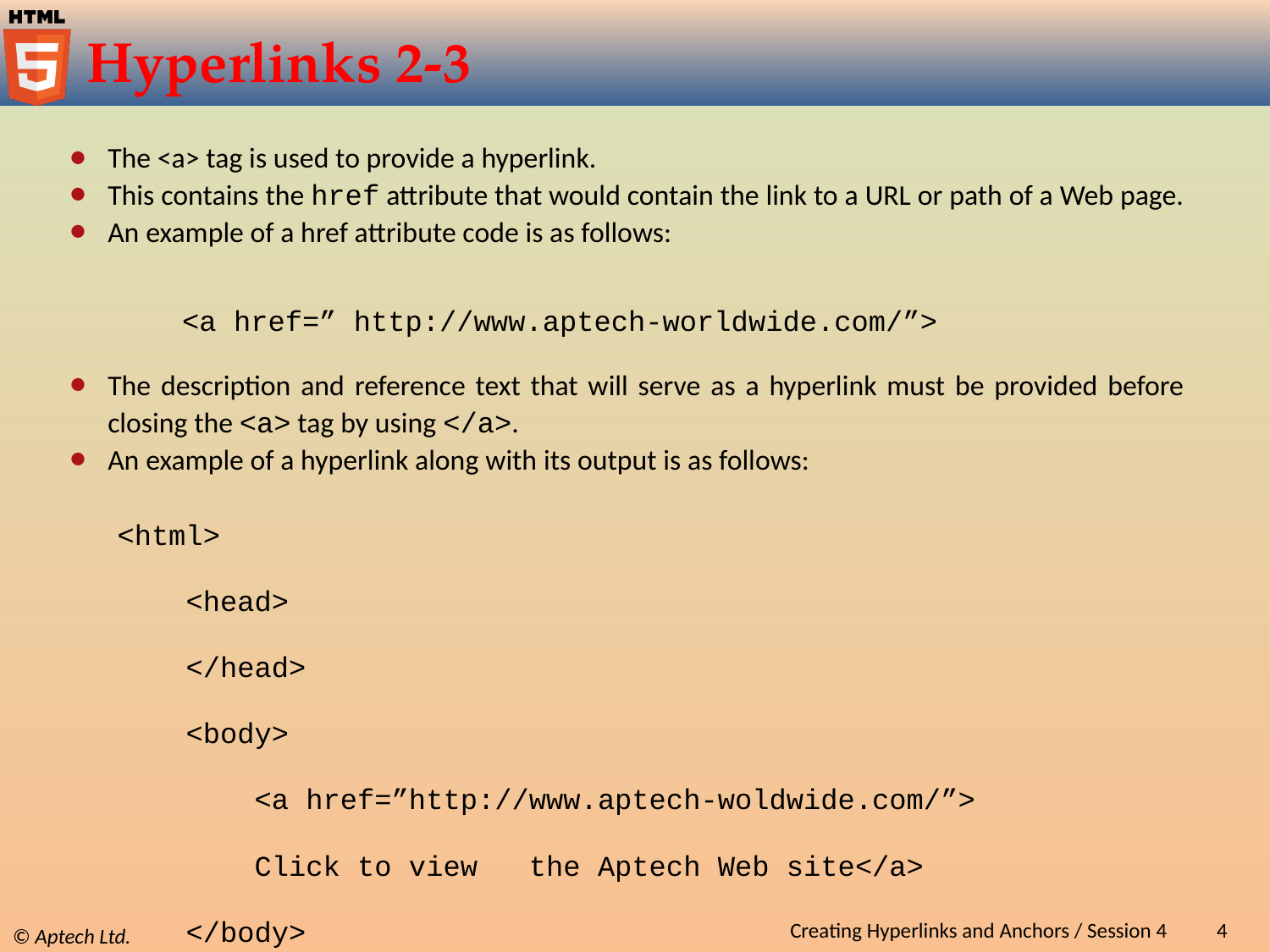

# Hyperlinks 2-3
The <a> tag is used to provide a hyperlink.
This contains the href attribute that would contain the link to a URL or path of a Web page.
An example of a href attribute code is as follows:
<a href=” http://www.aptech-worldwide.com/”>
The description and reference text that will serve as a hyperlink must be provided before closing the <a> tag by using </a>.
An example of a hyperlink along with its output is as follows:
<html>
    <head>
    </head>
    <body>
        <a href=”http://www.aptech-woldwide.com/”>
        Click to view   the Aptech Web site</a>
    </body>
</html>
Creating Hyperlinks and Anchors / Session 4
4